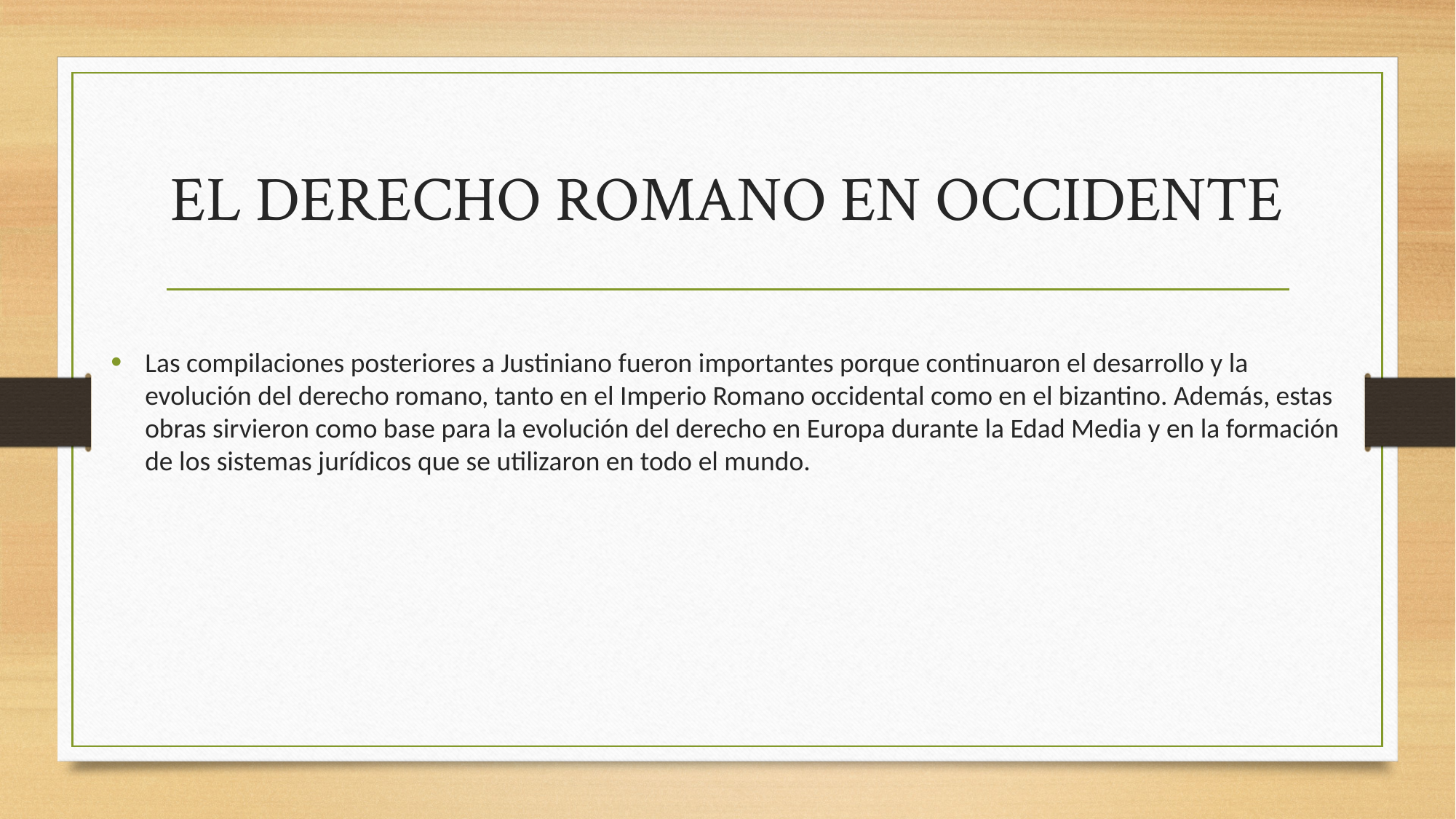

# EL DERECHO ROMANO EN OCCIDENTE
Las compilaciones posteriores a Justiniano fueron importantes porque continuaron el desarrollo y la evolución del derecho romano, tanto en el Imperio Romano occidental como en el bizantino. Además, estas obras sirvieron como base para la evolución del derecho en Europa durante la Edad Media y en la formación de los sistemas jurídicos que se utilizaron en todo el mundo.